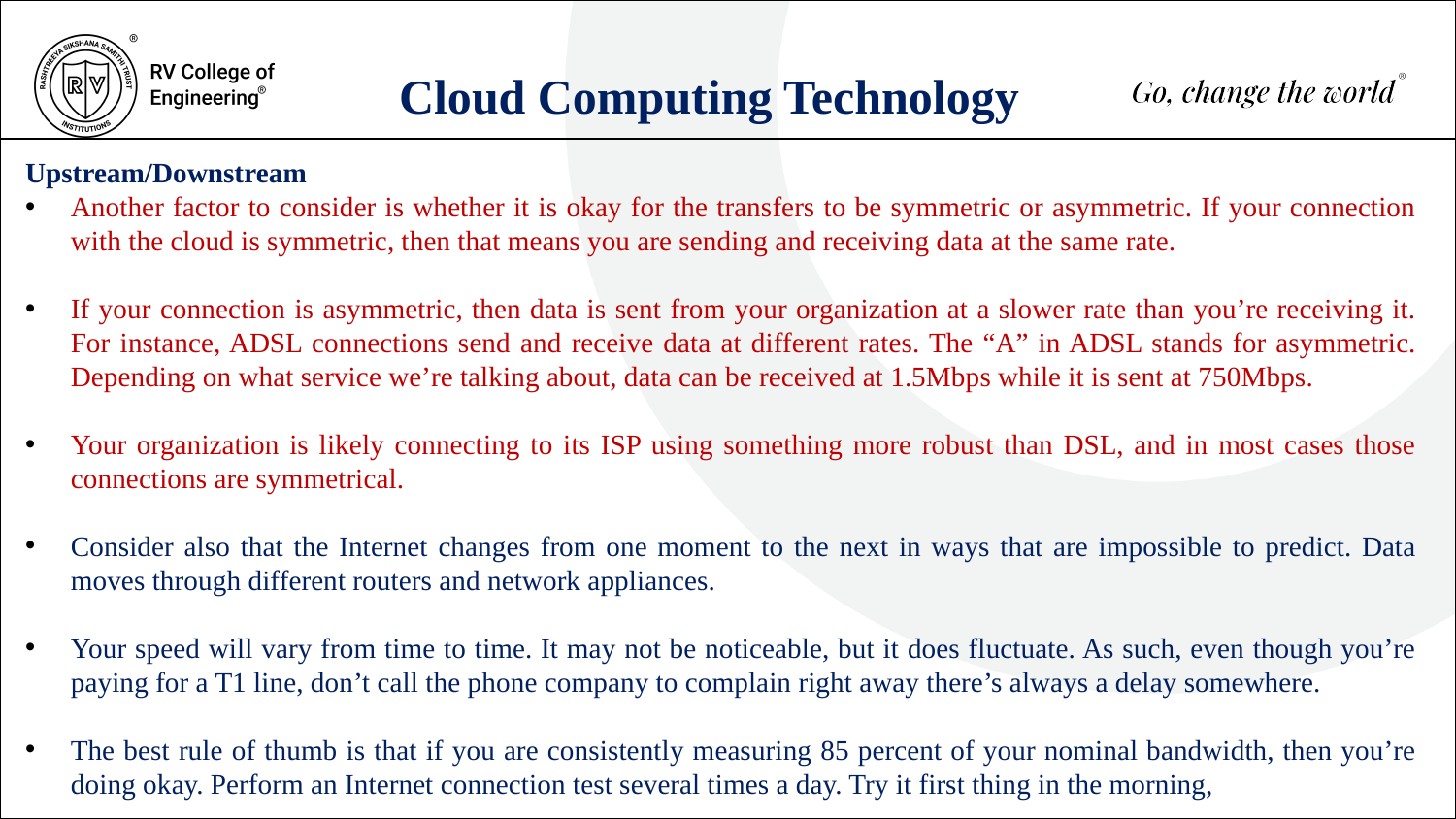

Cloud Computing Technology

Upstream/Downstream
Another factor to consider is whether it is okay for the transfers to be symmetric or asymmetric. If your connection with the cloud is symmetric, then that means you are sending and receiving data at the same rate.

If your connection is asymmetric, then data is sent from your organization at a slower rate than you’re receiving it. For instance, ADSL connections send and receive data at different rates. The “A” in ADSL stands for asymmetric. Depending on what service we’re talking about, data can be received at 1.5Mbps while it is sent at 750Mbps.

Your organization is likely connecting to its ISP using something more robust than DSL, and in most cases those connections are symmetrical.

Consider also that the Internet changes from one moment to the next in ways that are impossible to predict. Data moves through different routers and network appliances.

Your speed will vary from time to time. It may not be noticeable, but it does fluctuate. As such, even though you’re paying for a T1 line, don’t call the phone company to complain right away there’s always a delay somewhere.

The best rule of thumb is that if you are consistently measuring 85 percent of your nominal bandwidth, then you’re doing okay. Perform an Internet connection test several times a day. Try it first thing in the morning,